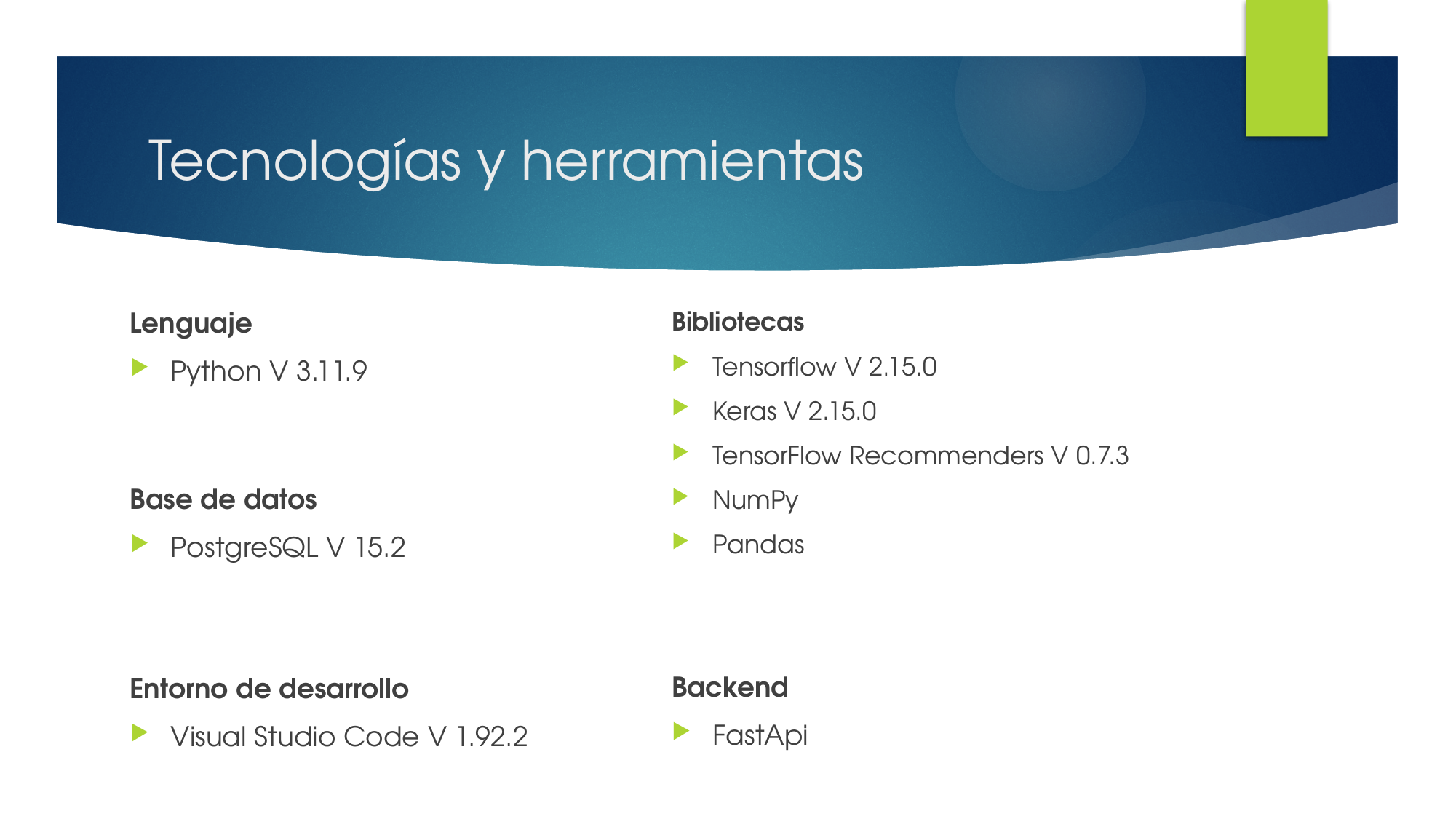

# Tecnologías y herramientas
Lenguaje
Python V 3.11.9
Bibliotecas
Tensorflow V 2.15.0
Keras V 2.15.0
TensorFlow Recommenders V 0.7.3
NumPy
Pandas

Base de datos
PostgreSQL V 15.2

Backend
FastApi

Entorno de desarrollo
Visual Studio Code V 1.92.2